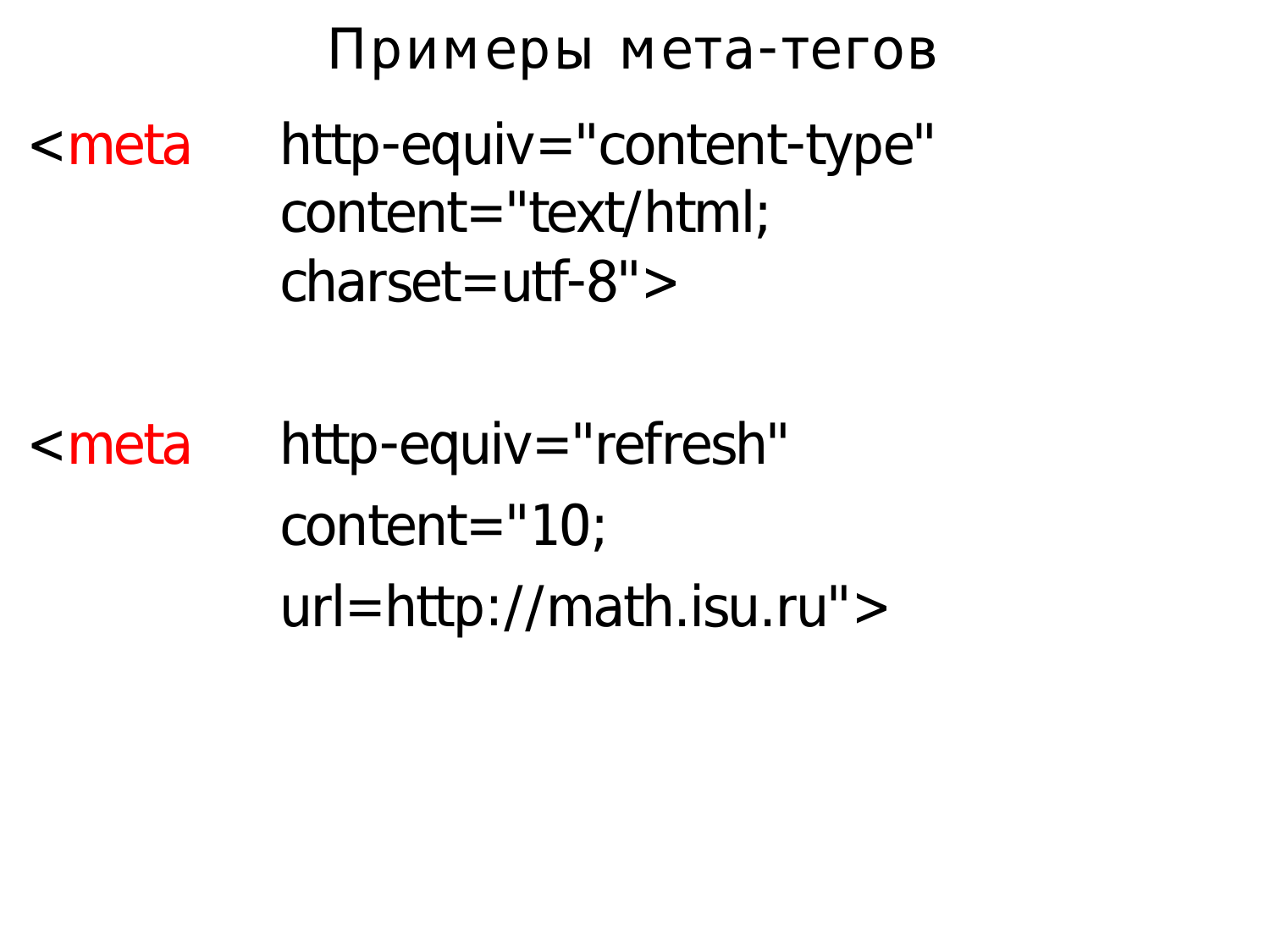

Примеры мета-тегов
<meta 	http-equiv="content-type"  						content="text/html;
				charset=utf-8">

<meta	http-equiv="refresh"
				content="10;
				url=http://math.isu.ru">